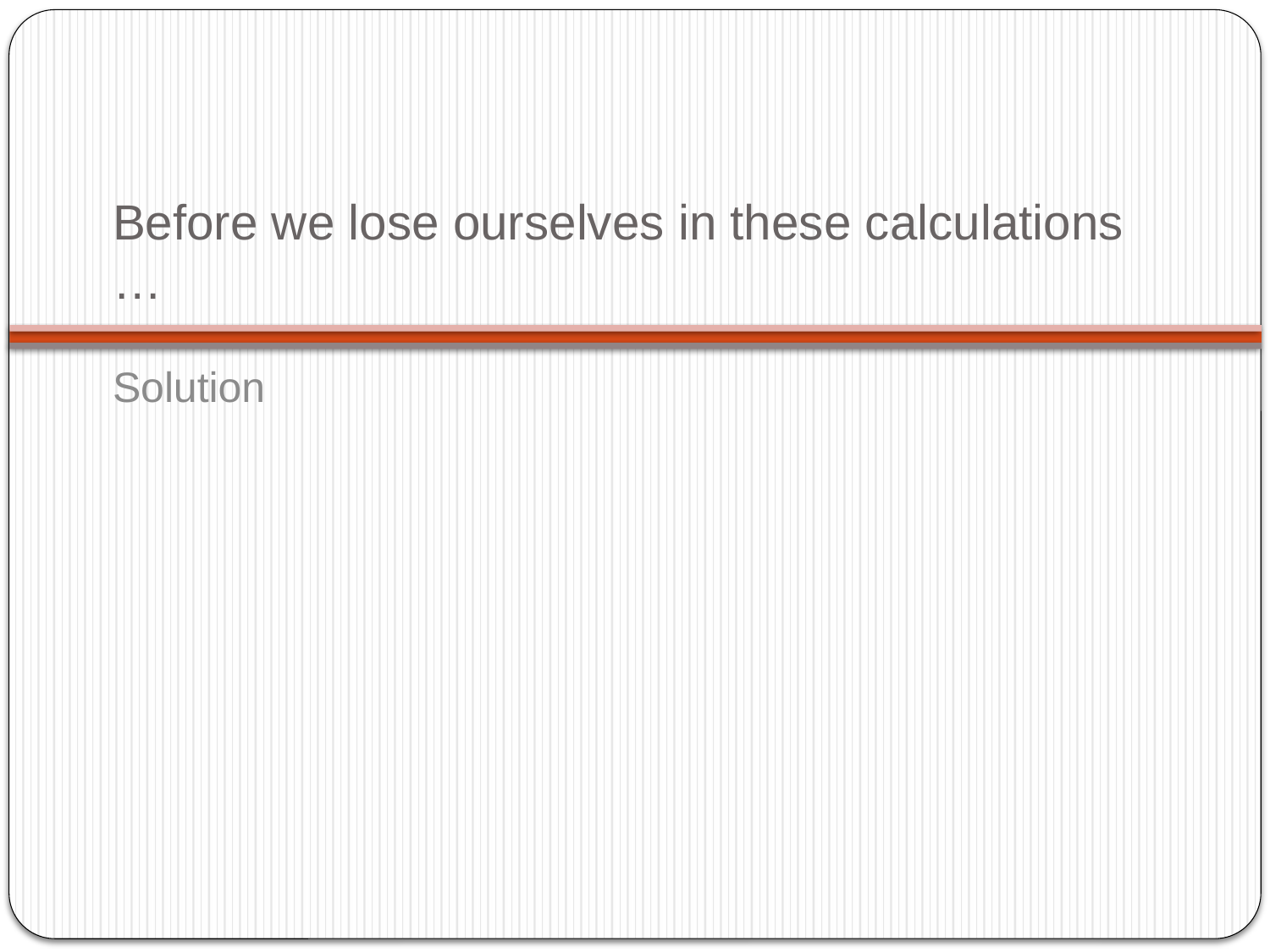

# Before we lose ourselves in these calculations …
Solution